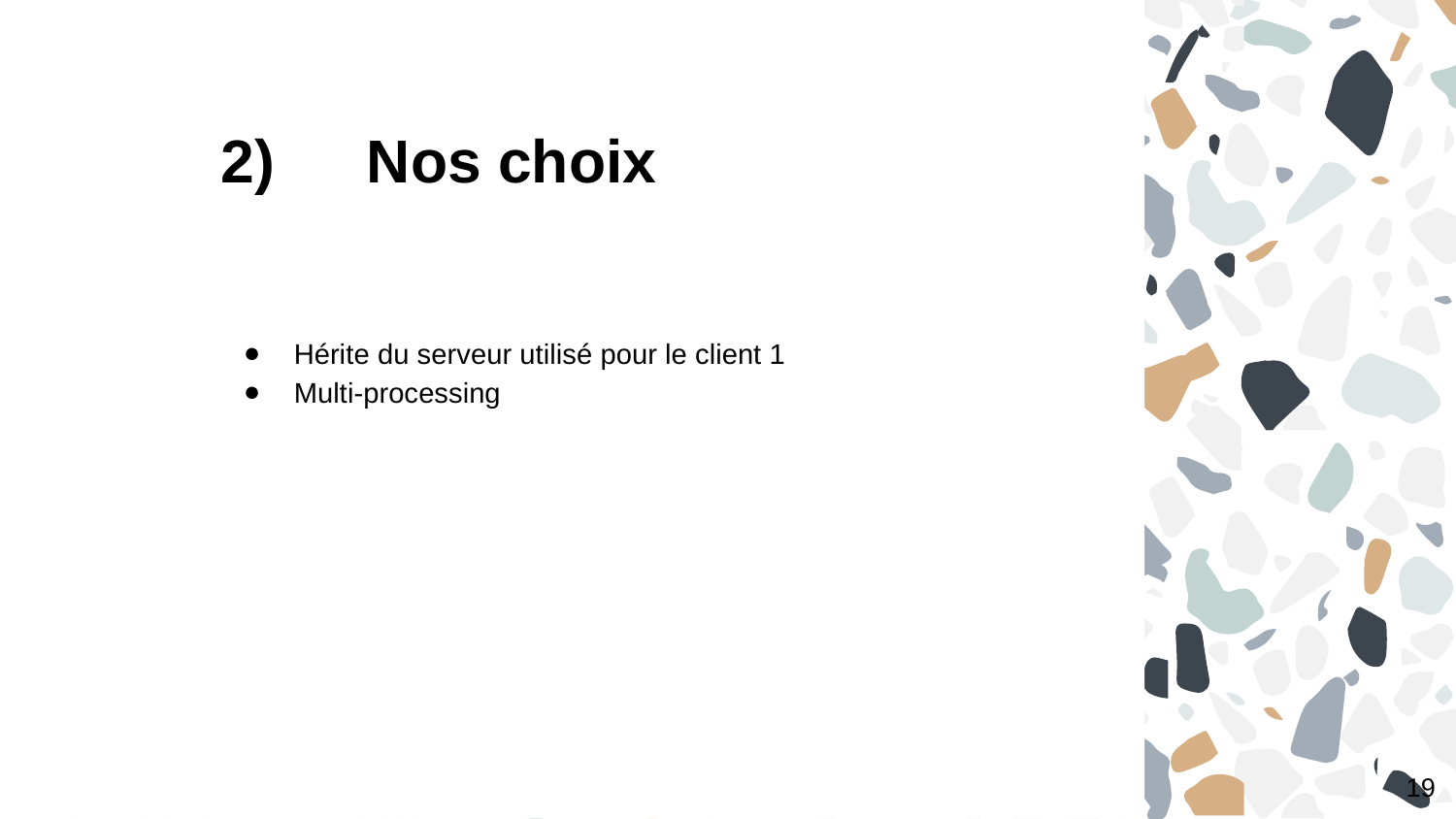

# 2) 	Nos choix
Hérite du serveur utilisé pour le client 1
Multi-processing
19